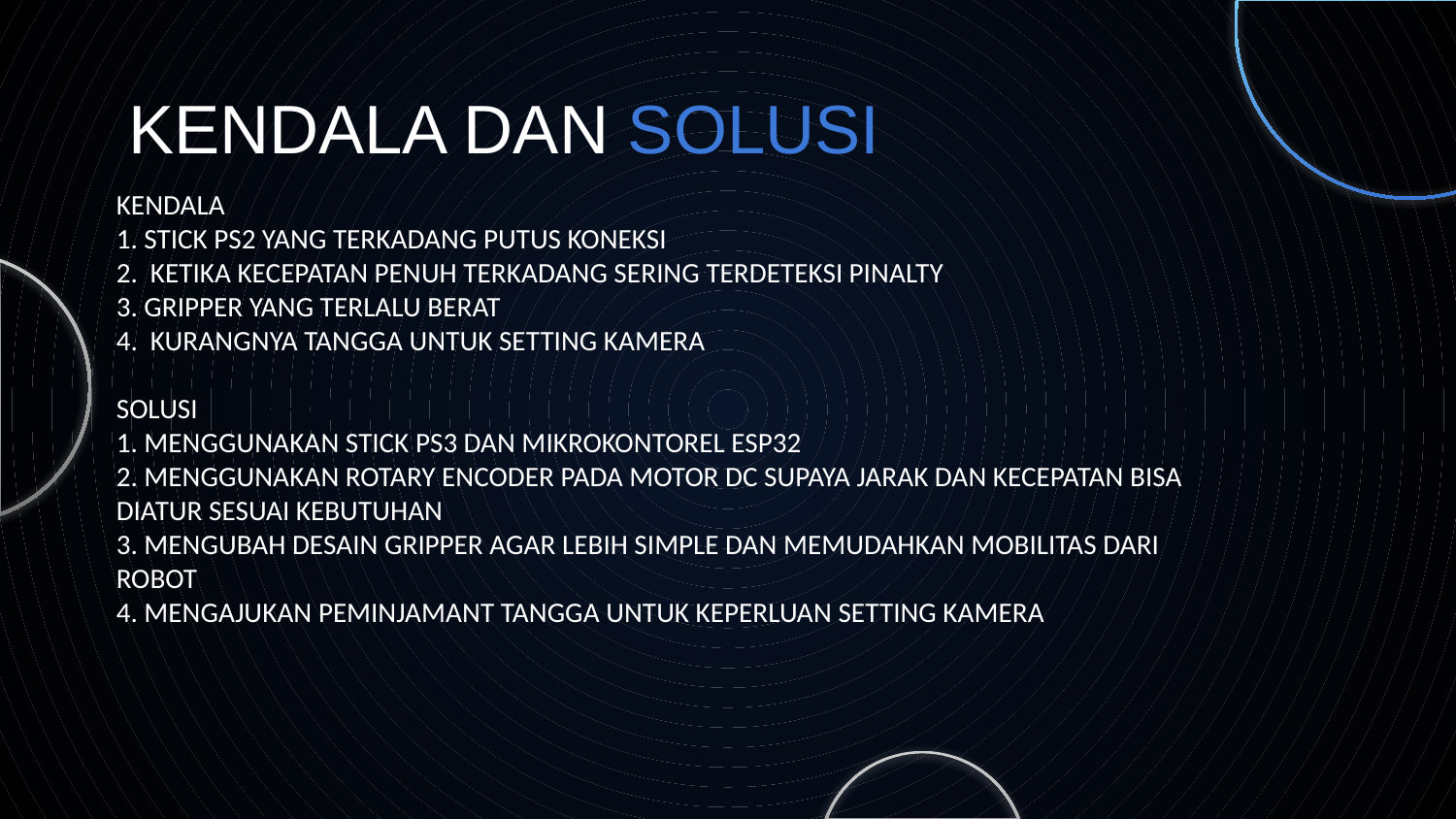

# KENDALA DAN SOLUSI
KENDALA
1. STICK PS2 YANG TERKADANG PUTUS KONEKSI
2.  KETIKA KECEPATAN PENUH TERKADANG SERING TERDETEKSI PINALTY
3. GRIPPER YANG TERLALU BERAT
4.  KURANGNYA TANGGA UNTUK SETTING KAMERA

SOLUSI
1. MENGGUNAKAN STICK PS3 DAN MIKROKONTOREL ESP32
2. MENGGUNAKAN ROTARY ENCODER PADA MOTOR DC SUPAYA JARAK DAN KECEPATAN BISA DIATUR SESUAI KEBUTUHAN
3. MENGUBAH DESAIN GRIPPER AGAR LEBIH SIMPLE DAN MEMUDAHKAN MOBILITAS DARI ROBOT
4. MENGAJUKAN PEMINJAMANT TANGGA UNTUK KEPERLUAN SETTING KAMERA